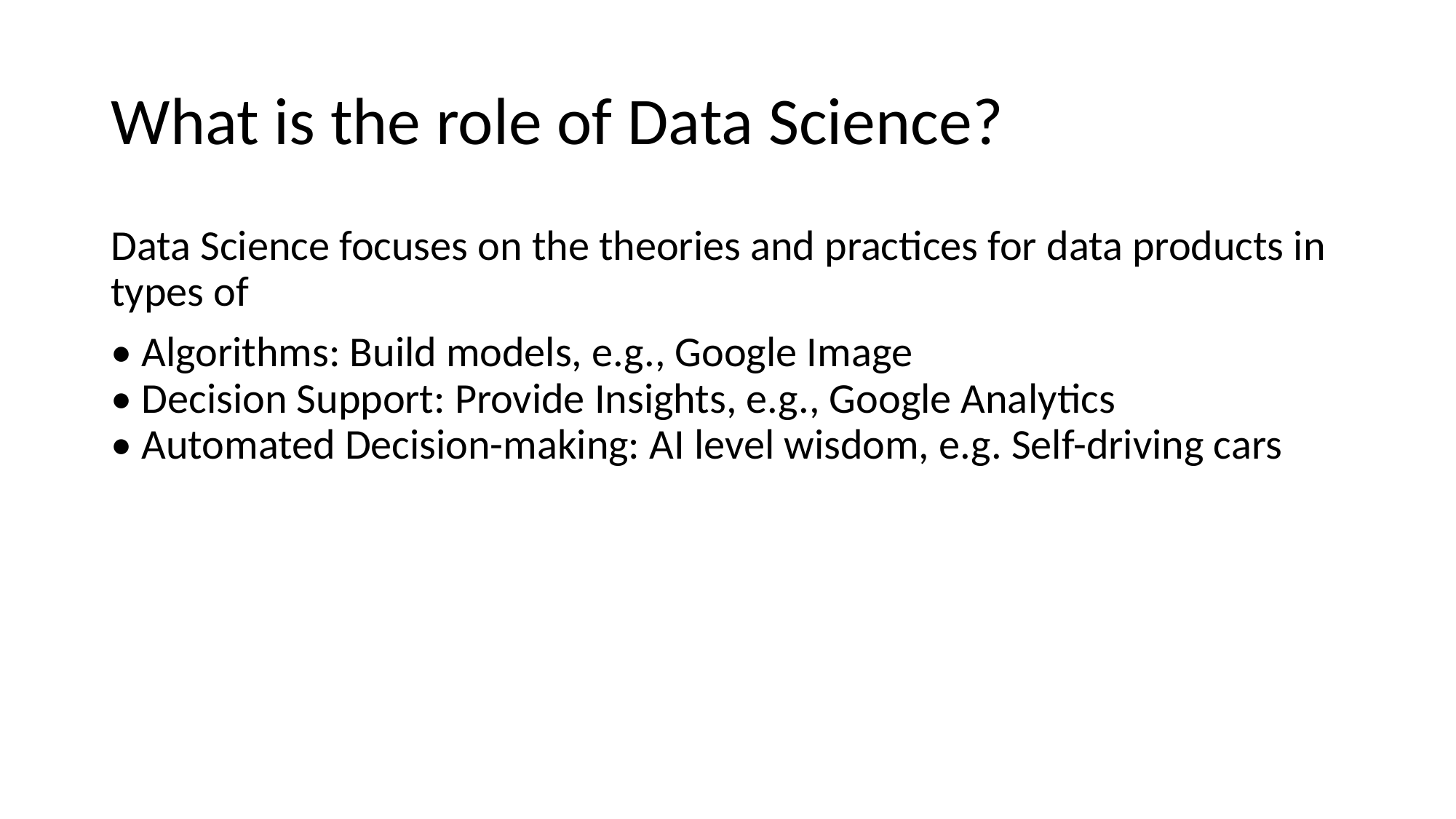

What is the role of Data Science?
Data Science focuses on the theories and practices for data products in types of
• Algorithms: Build models, e.g., Google Image
• Decision Support: Provide Insights, e.g., Google Analytics
• Automated Decision-making: AI level wisdom, e.g. Self-driving cars